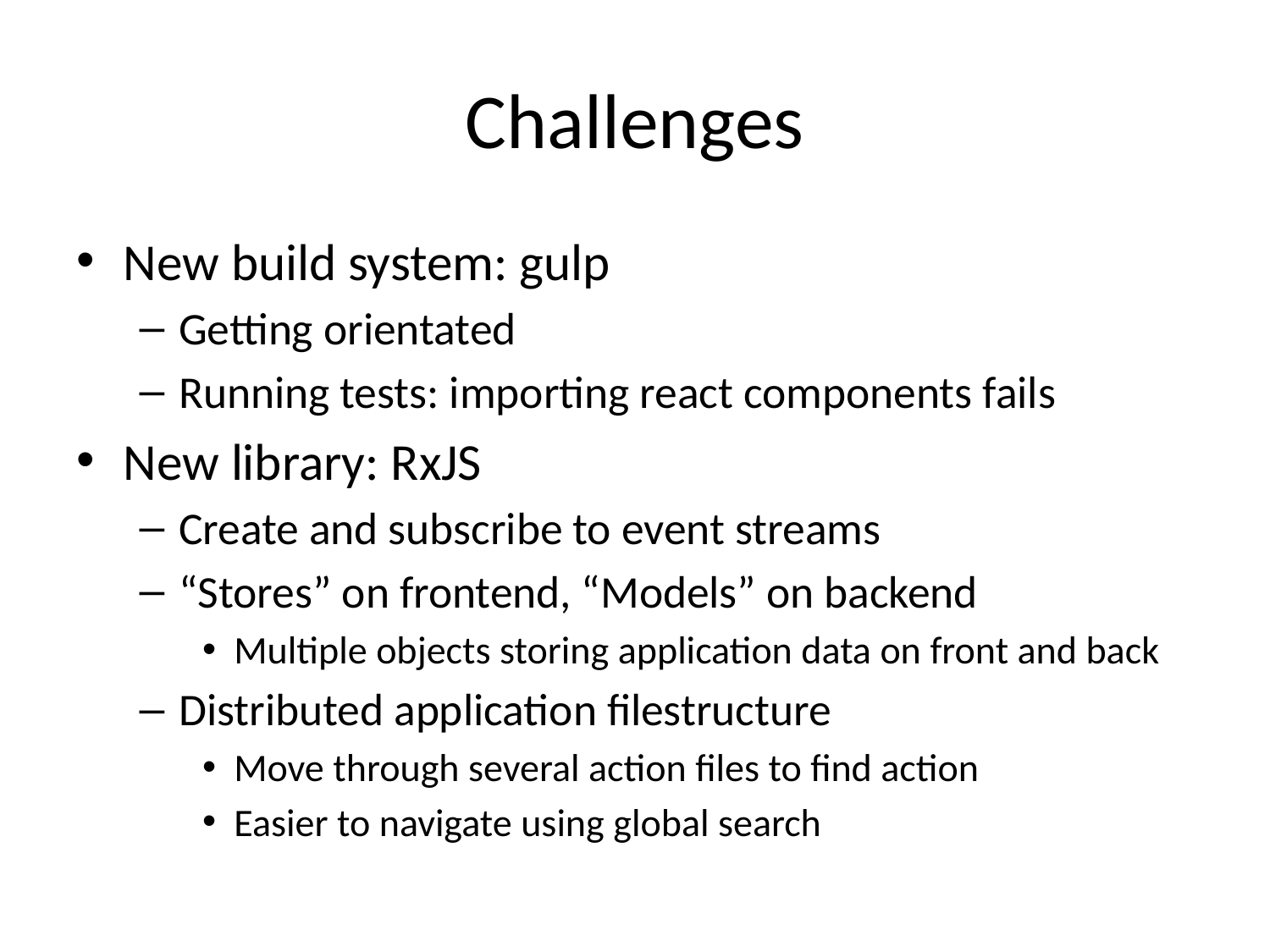

# Challenges
New build system: gulp
Getting orientated
Running tests: importing react components fails
New library: RxJS
Create and subscribe to event streams
“Stores” on frontend, “Models” on backend
Multiple objects storing application data on front and back
Distributed application filestructure
Move through several action files to find action
Easier to navigate using global search